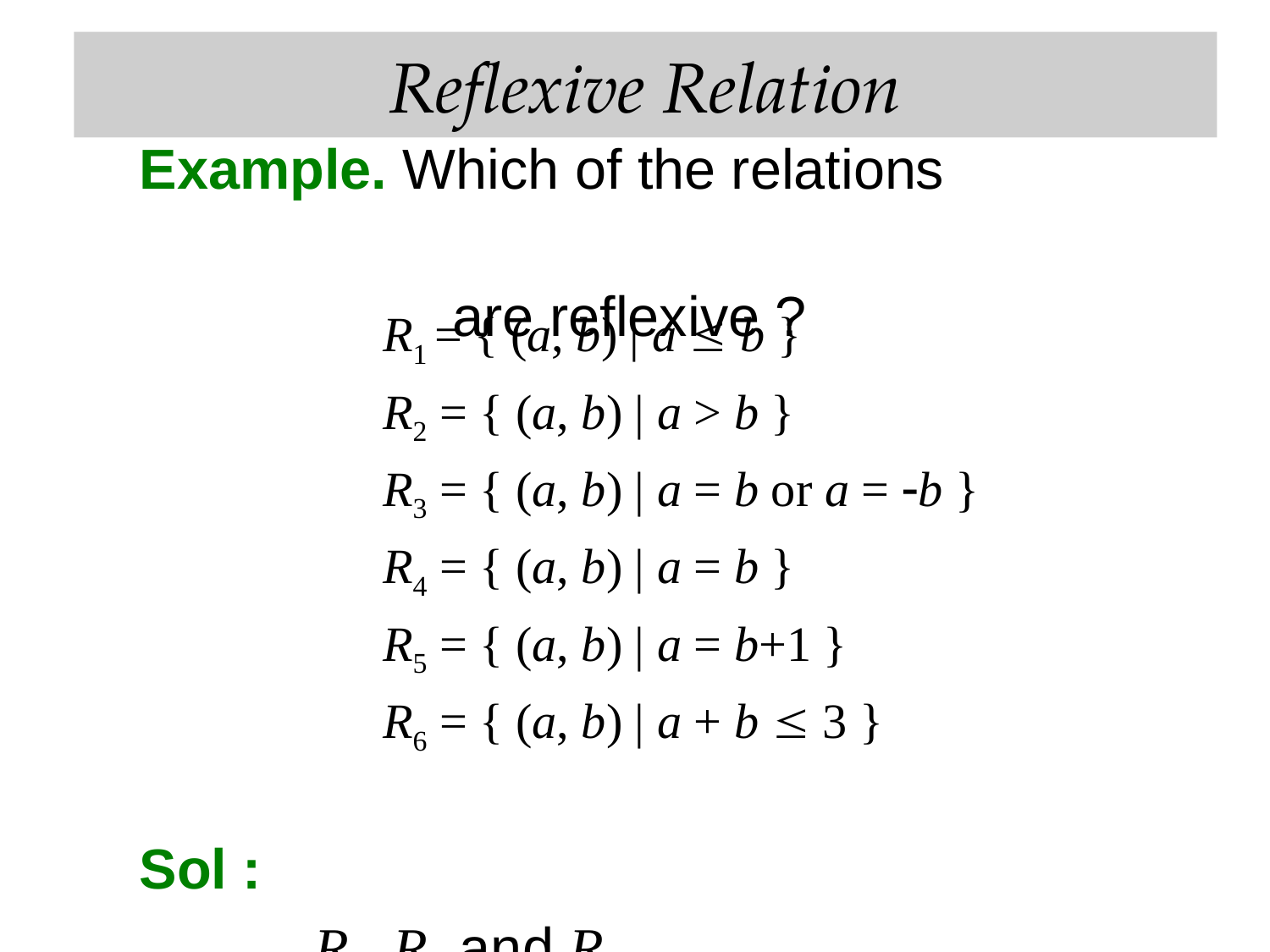

Reflexive Relation
Example. Which of the relations
                    are reflexive ?

Sol :
		R1, R3 and R4
R1 = { (a, b) | a ≤ b }
R2 = { (a, b) | a > b }
R3 = { (a, b) | a = b or a = −b }
R4 = { (a, b) | a = b }
R5 = { (a, b) | a = b+1 }
R6 = { (a, b) | a + b ≤ 3 }